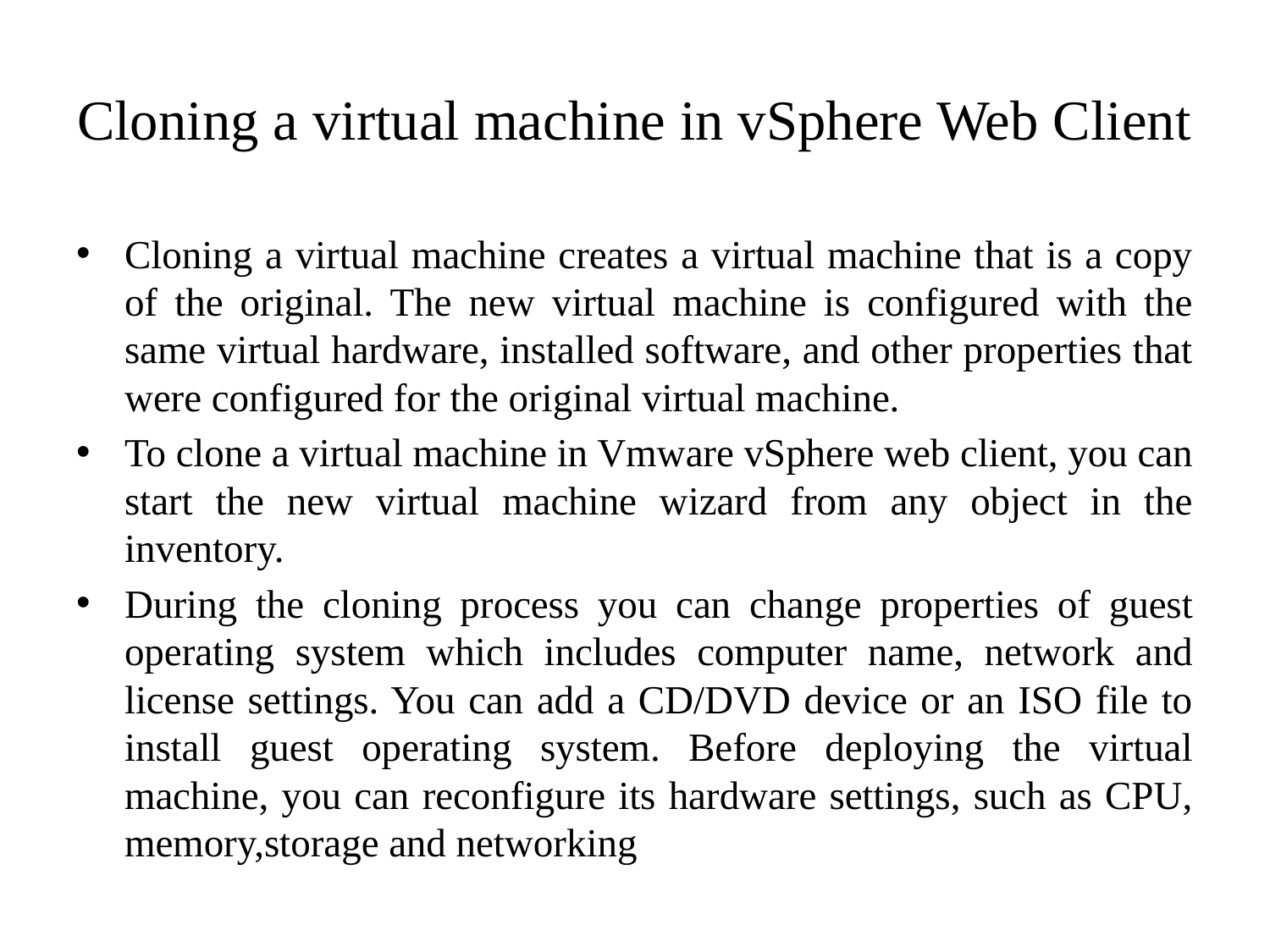

# Cloning a virtual machine in vSphere Web Client
Cloning a virtual machine creates a virtual machine that is a copy of the original. The new virtual machine is configured with the same virtual hardware, installed software, and other properties that were configured for the original virtual machine.
To clone a virtual machine in Vmware vSphere web client, you can start the new virtual machine wizard from any object in the inventory.
During the cloning process you can change properties of guest operating system which includes computer name, network and license settings. You can add a CD/DVD device or an ISO file to install guest operating system. Before deploying the virtual machine, you can reconfigure its hardware settings, such as CPU, memory,storage and networking